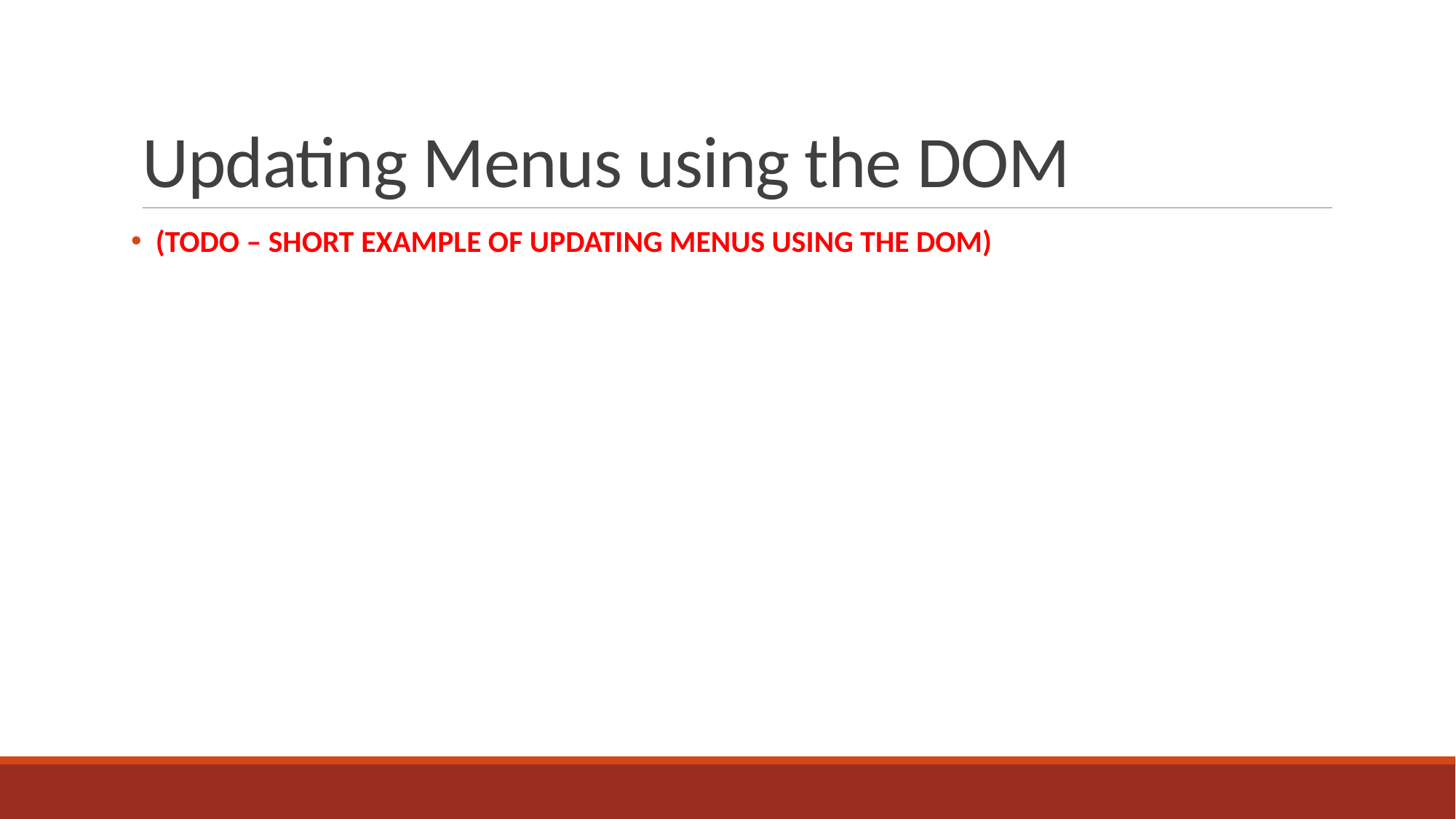

# Updating Menus using the DOM
  (TODO – SHORT EXAMPLE OF UPDATING MENUS USING THE DOM)